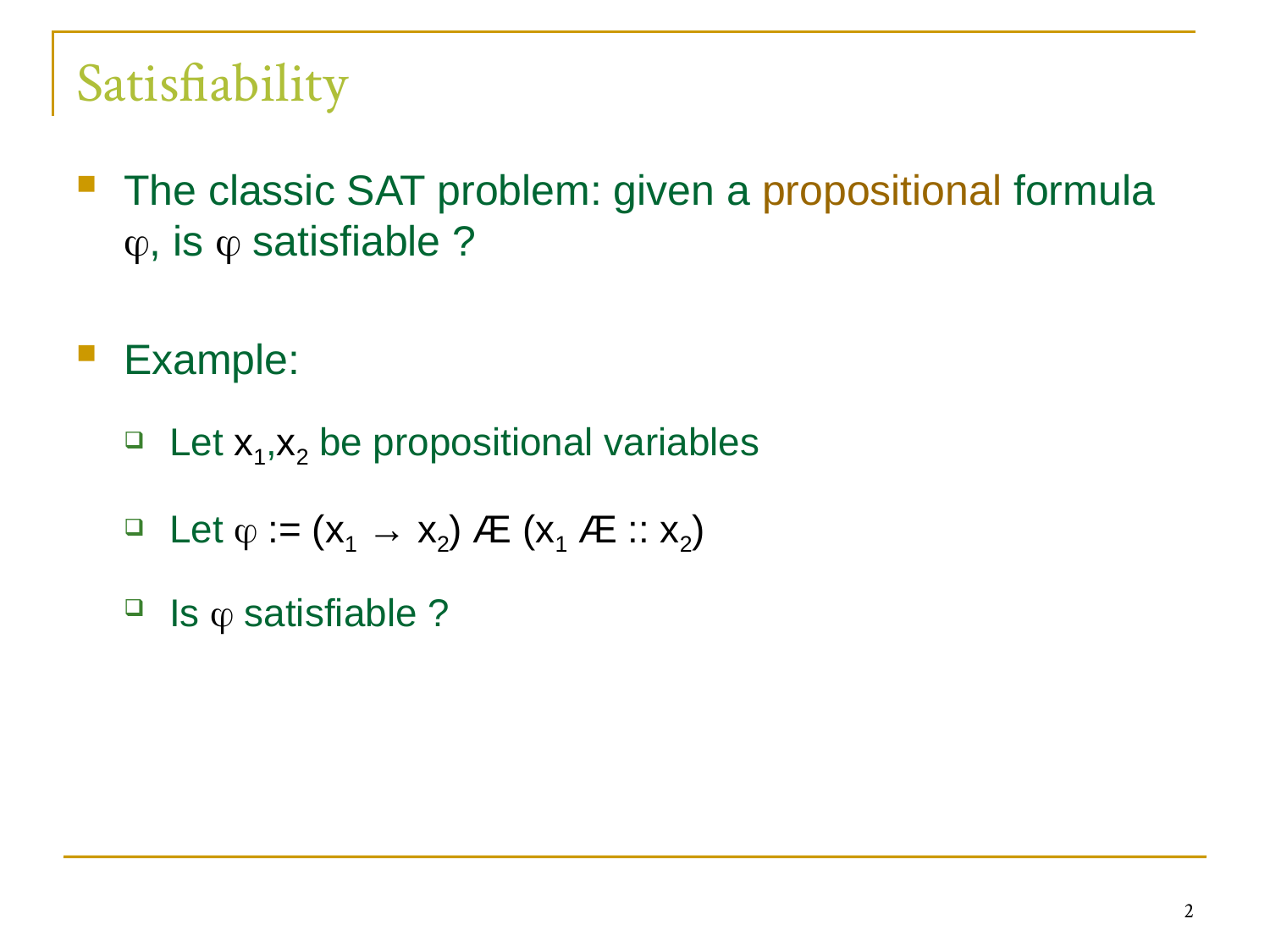

# Satisfiability
The classic SAT problem: given a propositional formula ϕ, is ϕ satisfiable ?

Example:
Let x1,x2 be propositional variables
Let ϕ := (x1 → x2) Æ (x1 Æ :: x2)
Is ϕ satisfiable ?
2